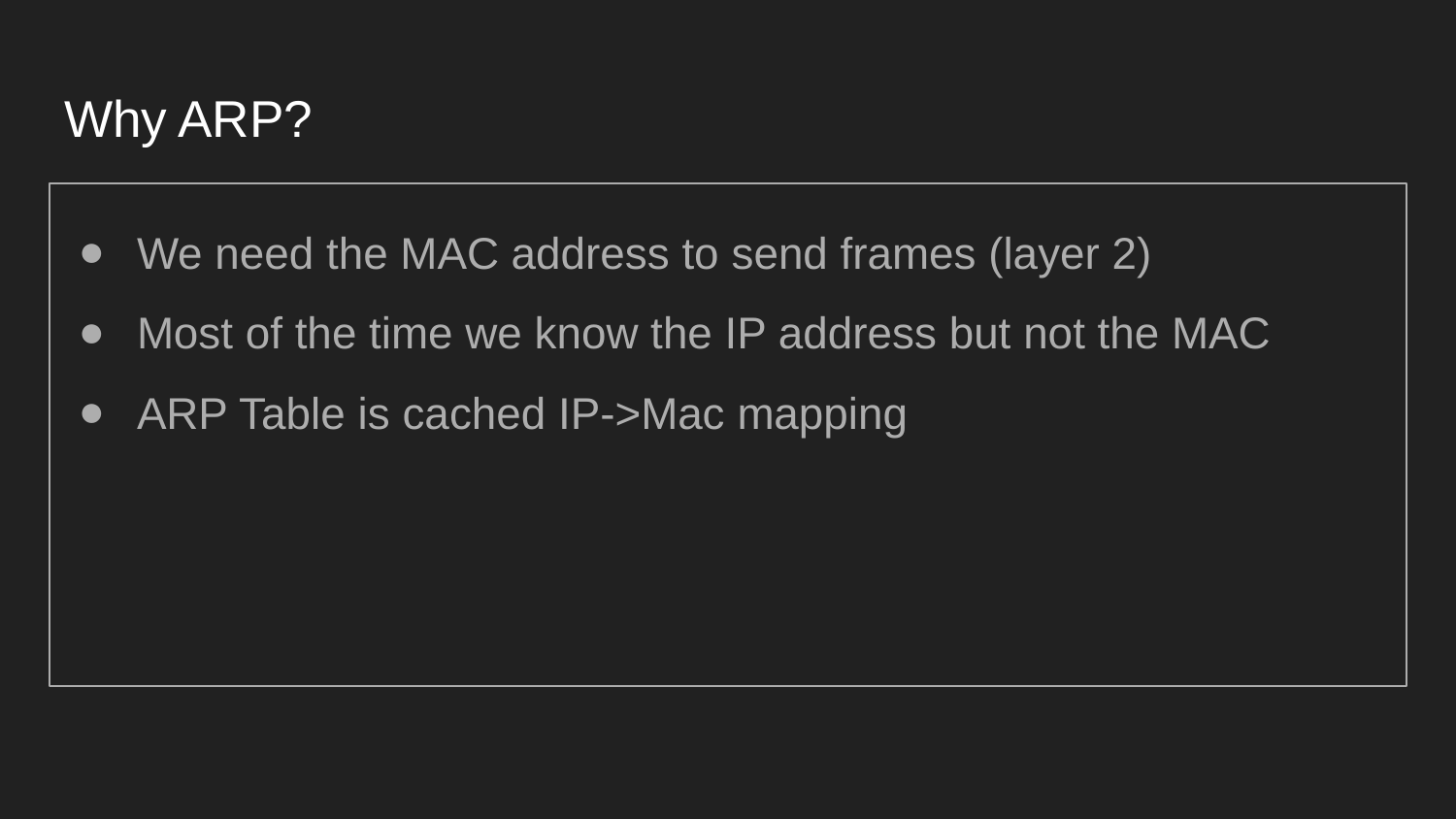

# Why ARP?
We need the MAC address to send frames (layer 2)
Most of the time we know the IP address but not the MAC
ARP Table is cached IP->Mac mapping